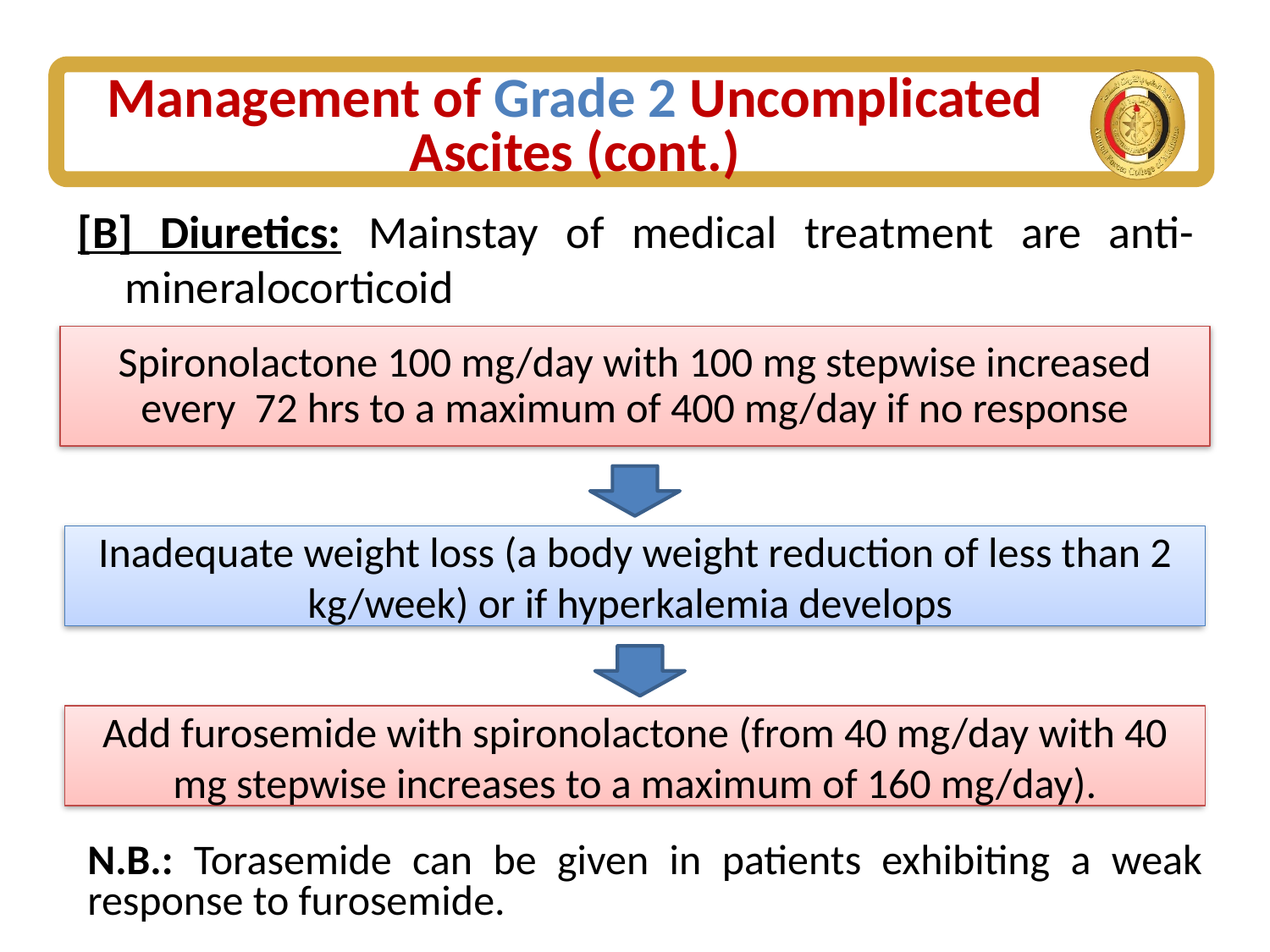

# Management of Grade 2 Uncomplicated Ascites (cont.)
[B] Diuretics: Mainstay of medical treatment are anti-mineralocorticoid

Spironolactone 100 mg/day with 100 mg stepwise increased every  72 hrs to a maximum of 400 mg/day if no response

Inadequate weight loss (a body weight reduction of less than 2 kg/week) or if hyperkalemia develops

Add furosemide with spironolactone (from 40 mg/day with 40 mg stepwise increases to a maximum of 160 mg/day).
N.B.: Torasemide can be given in patients exhibiting a weak response to furosemide.